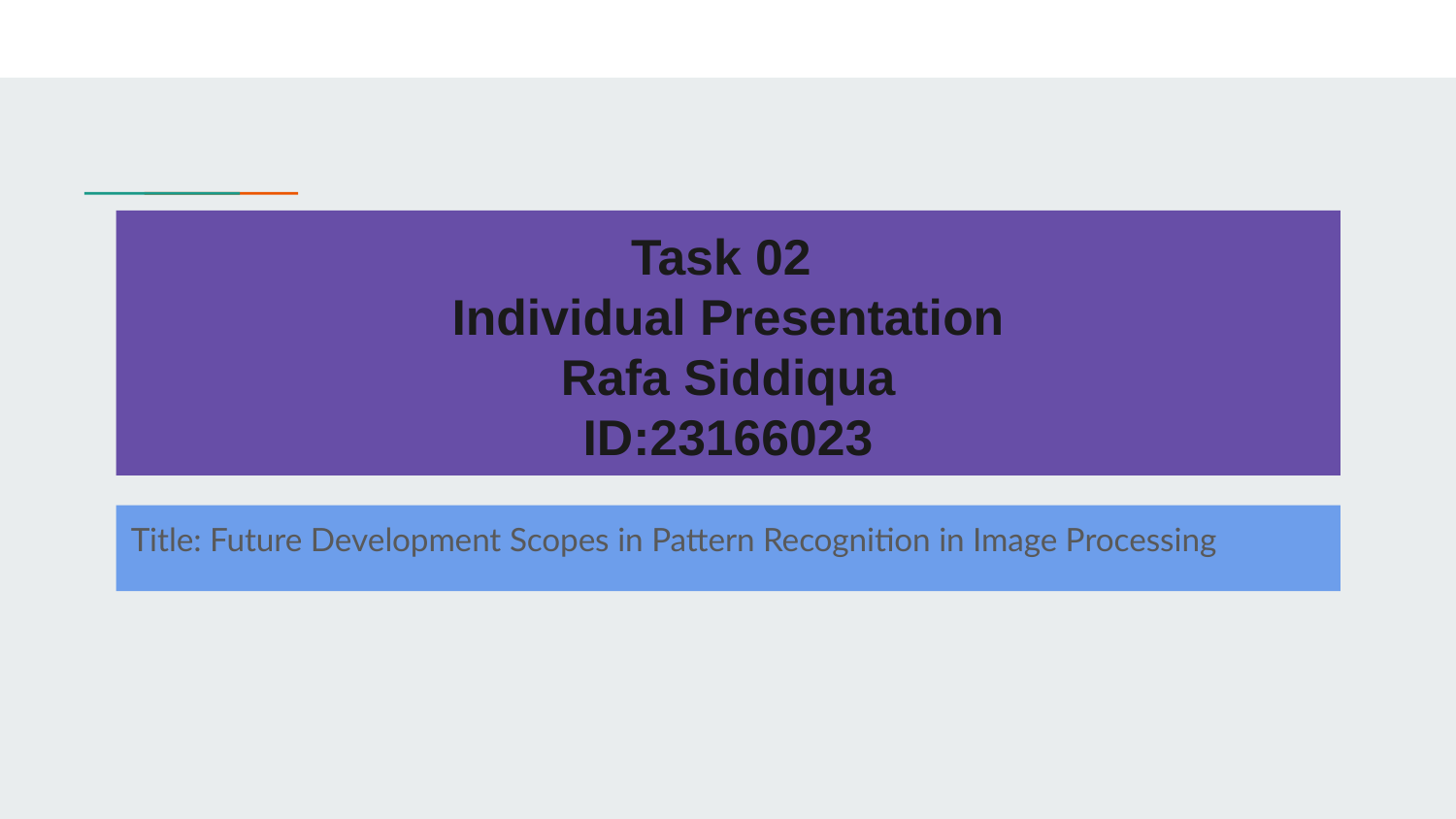

# Task 02
Individual Presentation
Rafa Siddiqua
ID:23166023
Title: Future Development Scopes in Pattern Recognition in Image Processing